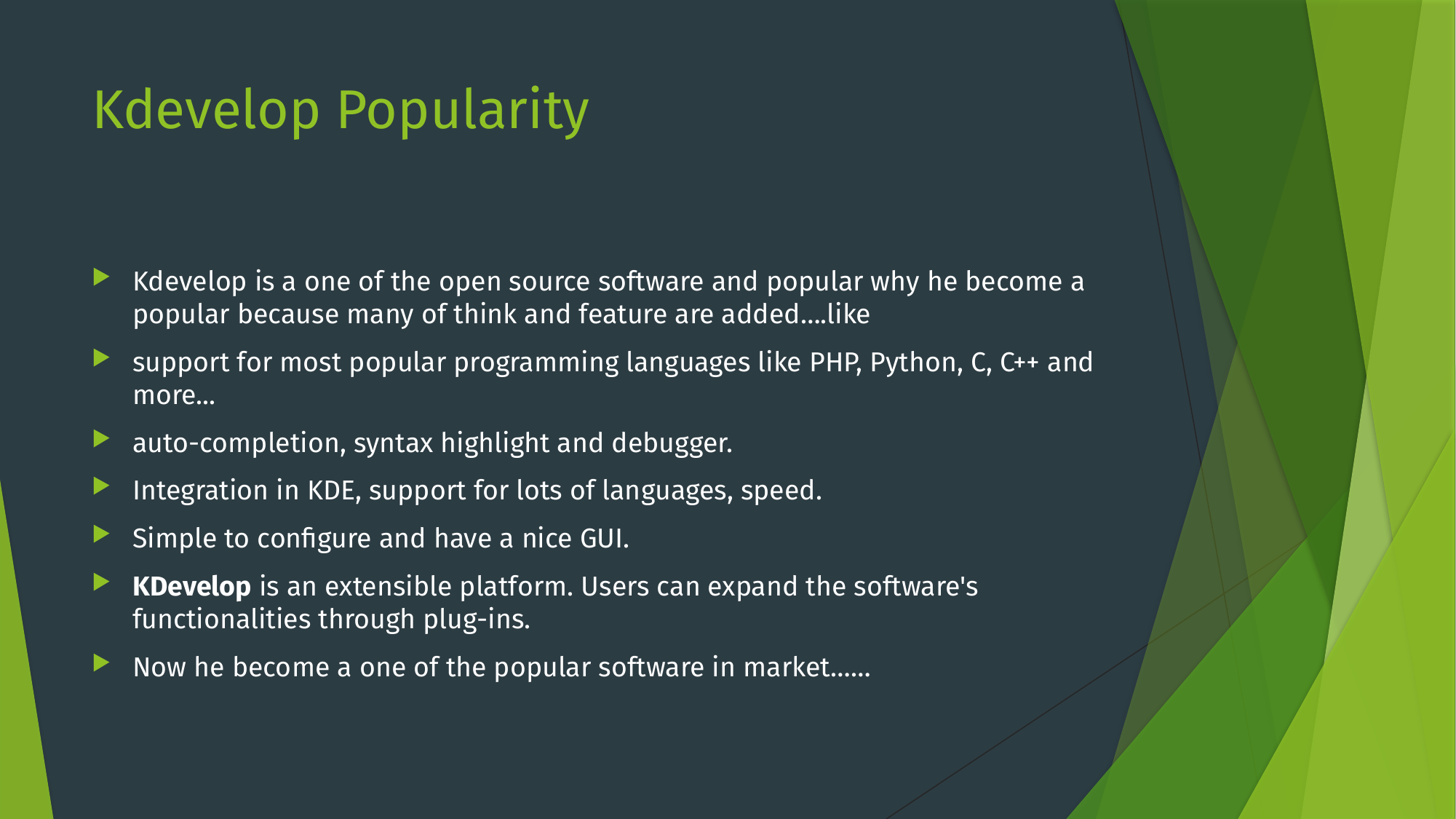

# Kdevelop Popularity
Kdevelop is a one of the open source software and popular why he become a popular because many of think and feature are added….like
support for most popular programming languages like PHP, Python, C, C++ and more...
auto-completion, syntax highlight and debugger.
Integration in KDE, support for lots of languages, speed.
Simple to configure and have a nice GUI.
KDevelop is an extensible platform. Users can expand the software's functionalities through plug-ins.
Now he become a one of the popular software in market……